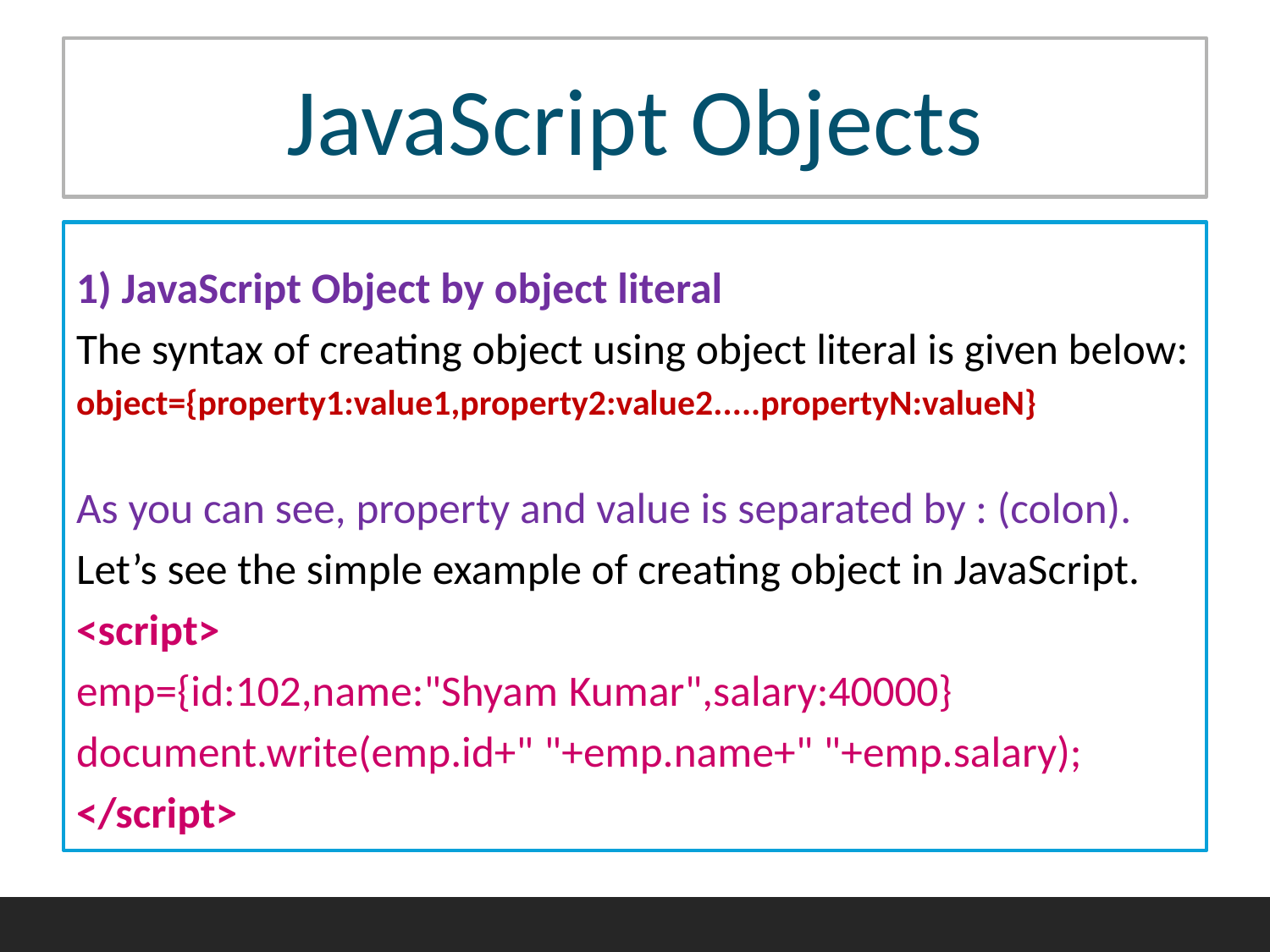

# JavaScript Objects
1) JavaScript Object by object literal
The syntax of creating object using object literal is given below:
object={property1:value1,property2:value2.....propertyN:valueN}

As you can see, property and value is separated by : (colon).
Let’s see the simple example of creating object in JavaScript.
<script>
emp={id:102,name:"Shyam Kumar",salary:40000}
document.write(emp.id+" "+emp.name+" "+emp.salary);
</script>